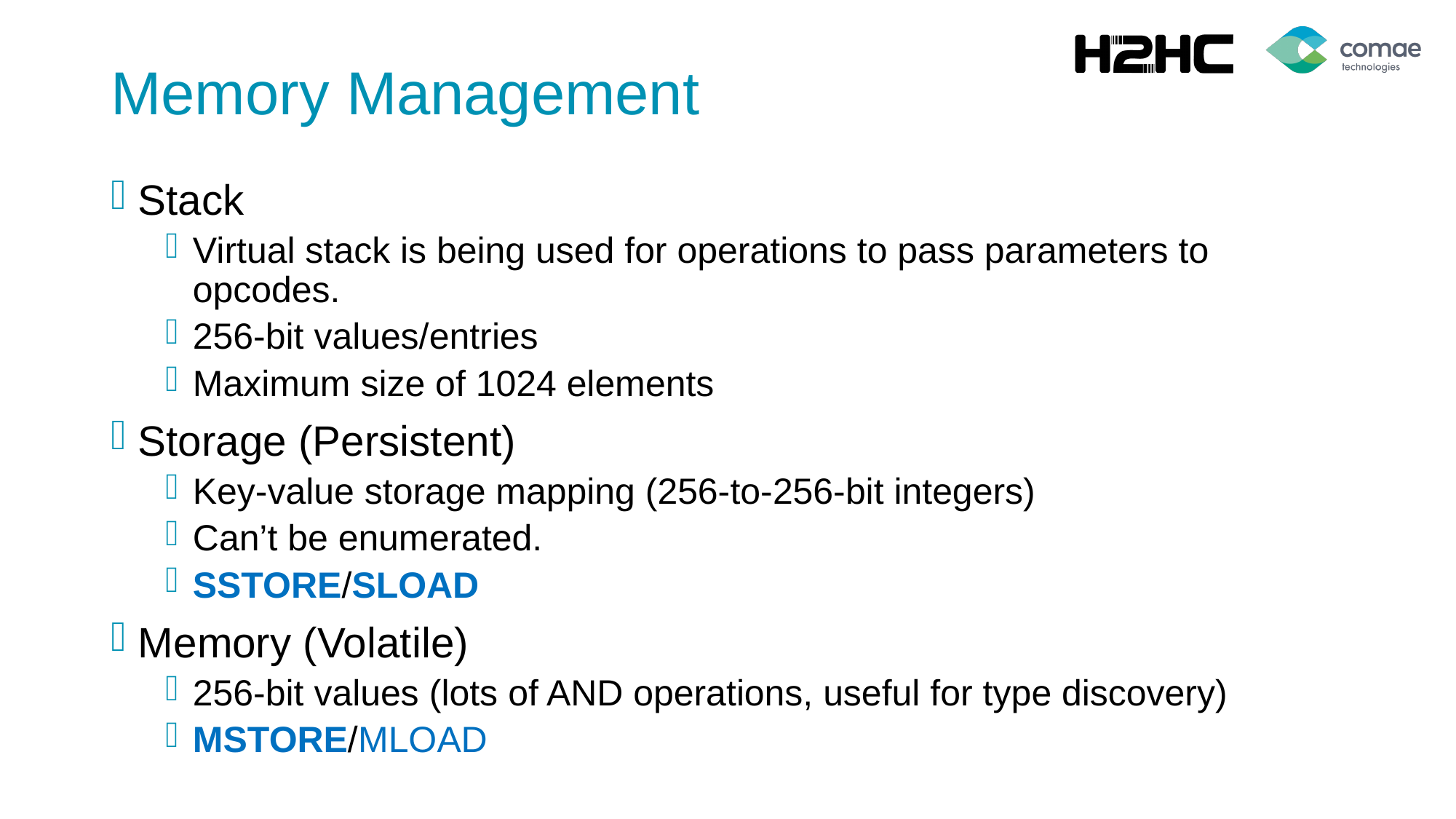

# Memory Management
Stack
Virtual stack is being used for operations to pass parameters to opcodes.
256-bit values/entries
Maximum size of 1024 elements
Storage (Persistent)
Key-value storage mapping (256-to-256-bit integers)
Can’t be enumerated.
SSTORE/SLOAD
Memory (Volatile)
256-bit values (lots of AND operations, useful for type discovery)
MSTORE/MLOAD